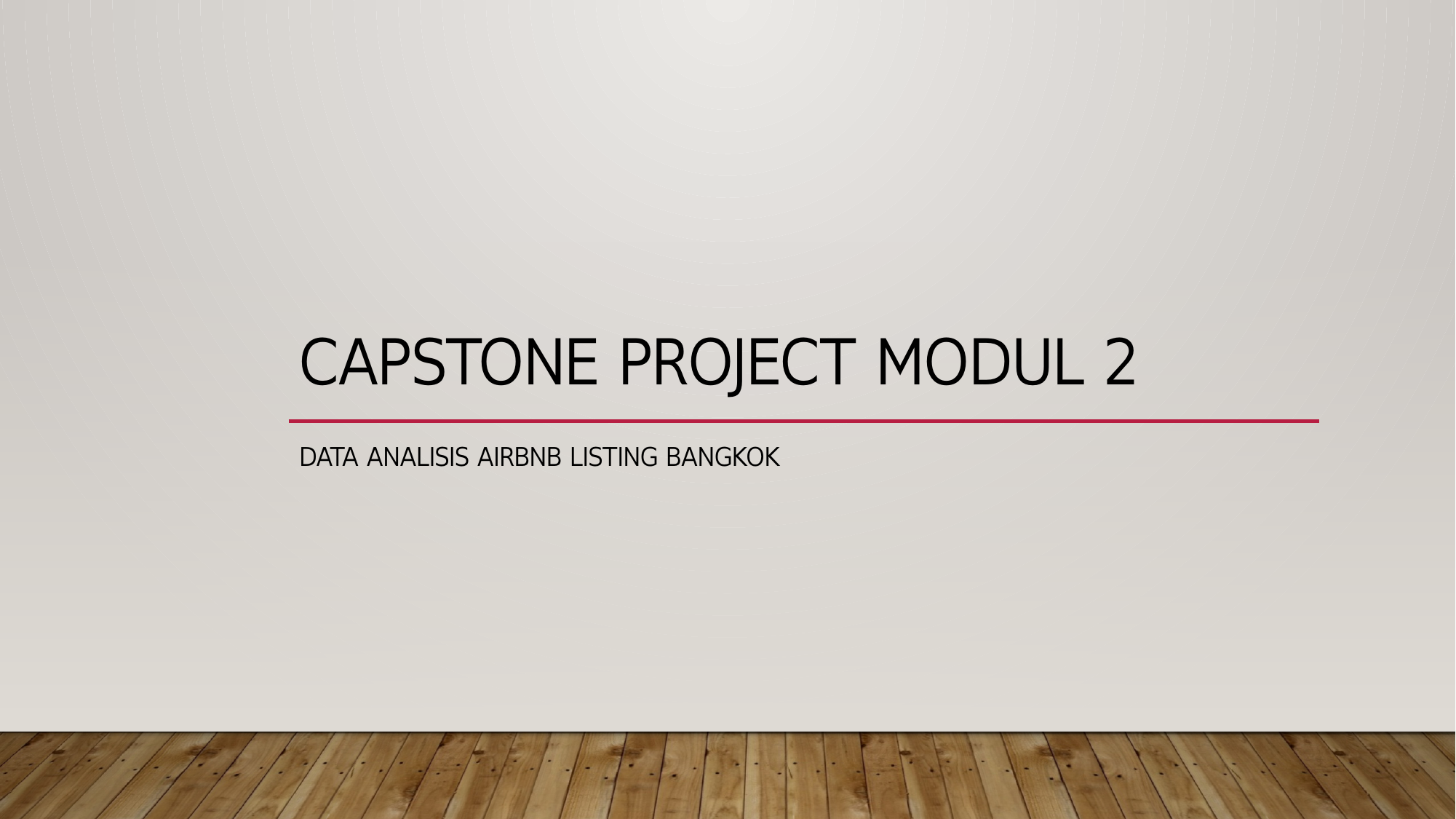

# CAPSTONE PROJECT MODUL 2
data analisis AIRBNB LISTING BANGKOK